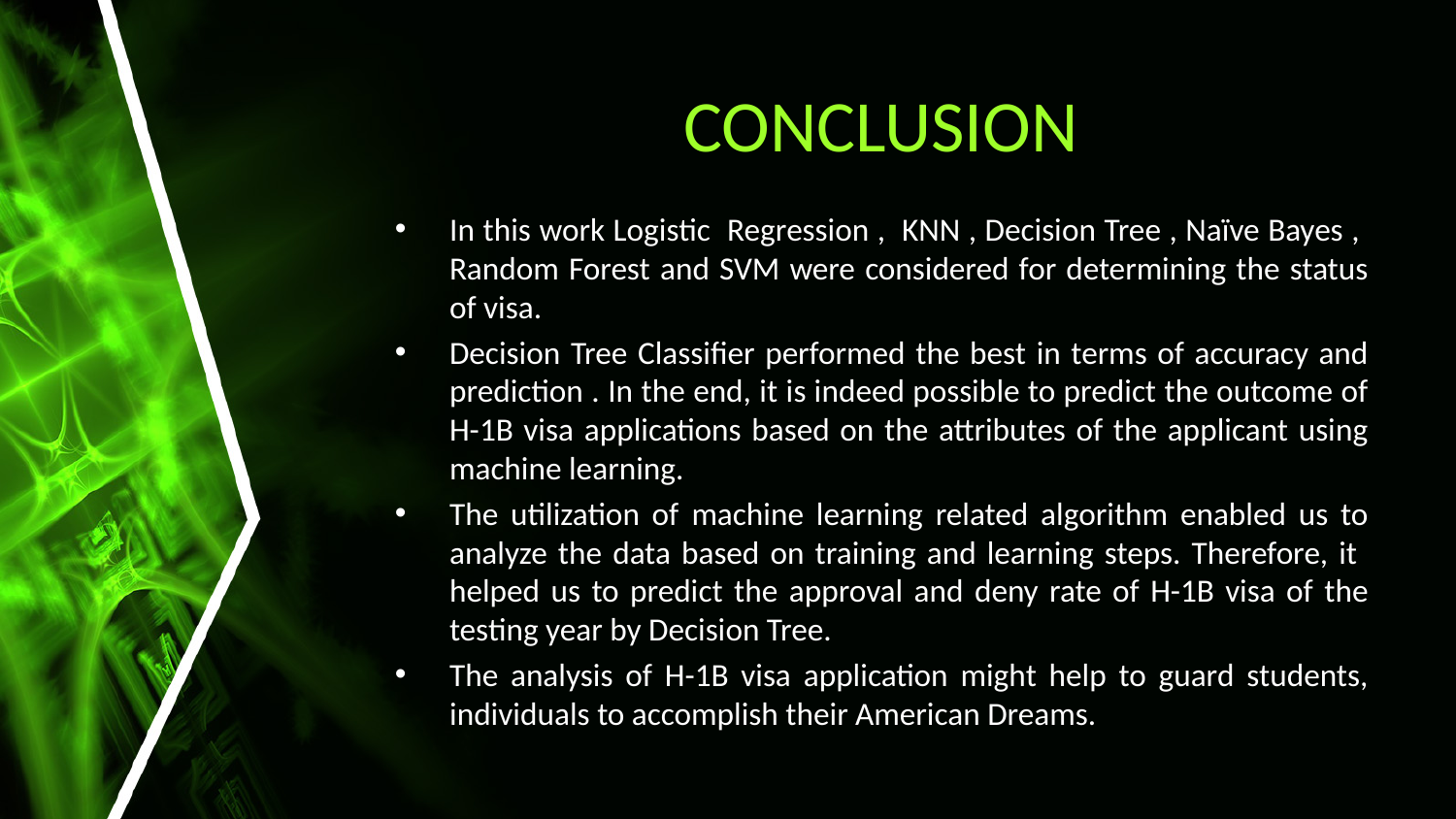

# CONCLUSION
In this work Logistic  Regression ,  KNN , Decision Tree , Naïve Bayes ,  Random Forest and SVM were considered for determining the status of visa.
Decision Tree Classifier performed the best in terms of accuracy and prediction . In the end, it is indeed possible to predict the outcome of H-1B visa applications based on the attributes of the applicant using machine learning.
The utilization of machine learning related algorithm enabled us to analyze the data based on training and learning steps. Therefore, it  helped us to predict the approval and deny rate of H-1B visa of the testing year by Decision Tree.
The analysis of H-1B visa application might help to guard students, individuals to accomplish their American Dreams.